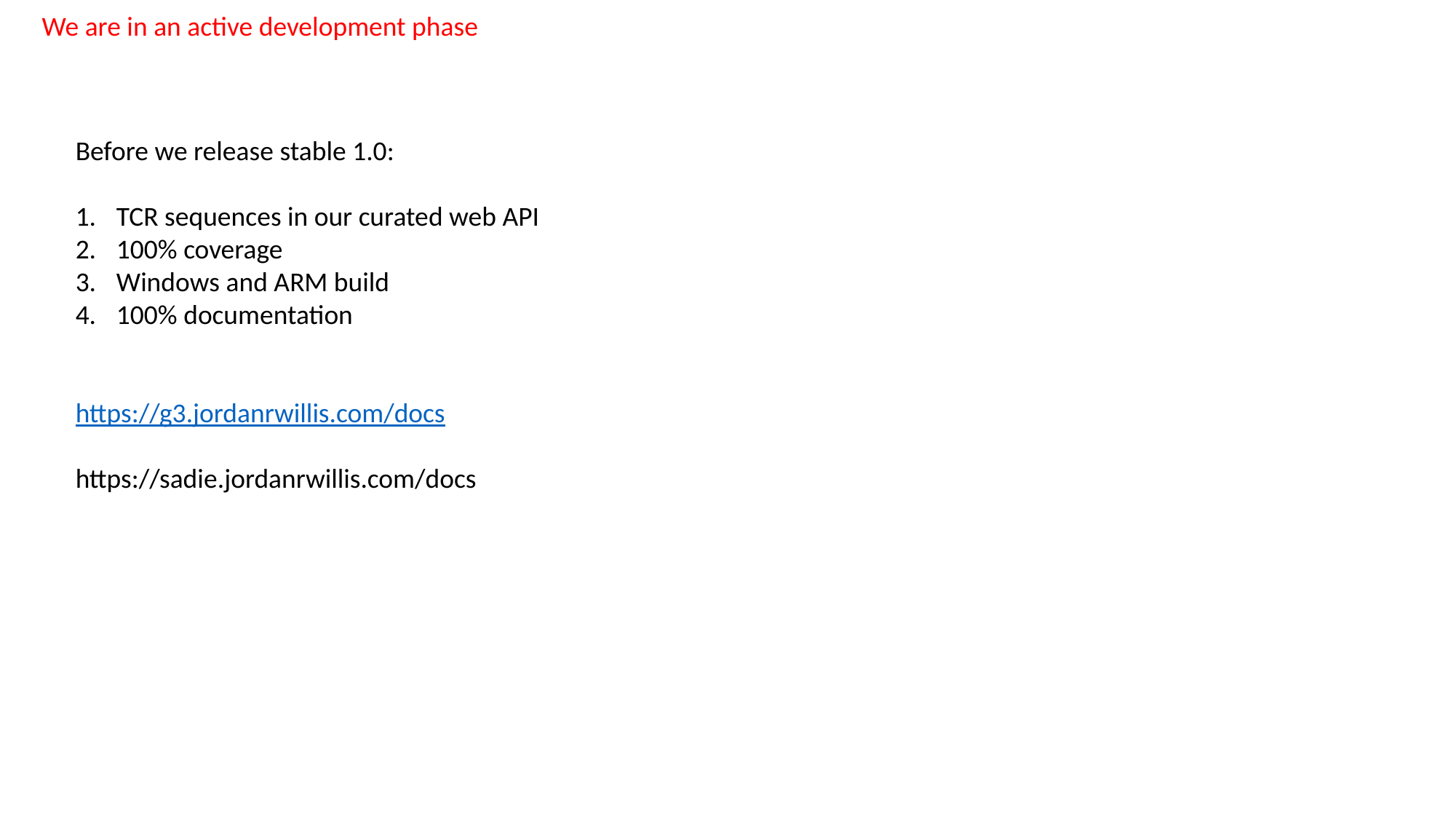

We are in an active development phase
Before we release stable 1.0:

TCR sequences in our curated web API
100% coverage
Windows and ARM build
100% documentation

https://g3.jordanrwillis.com/docs

https://sadie.jordanrwillis.com/docs